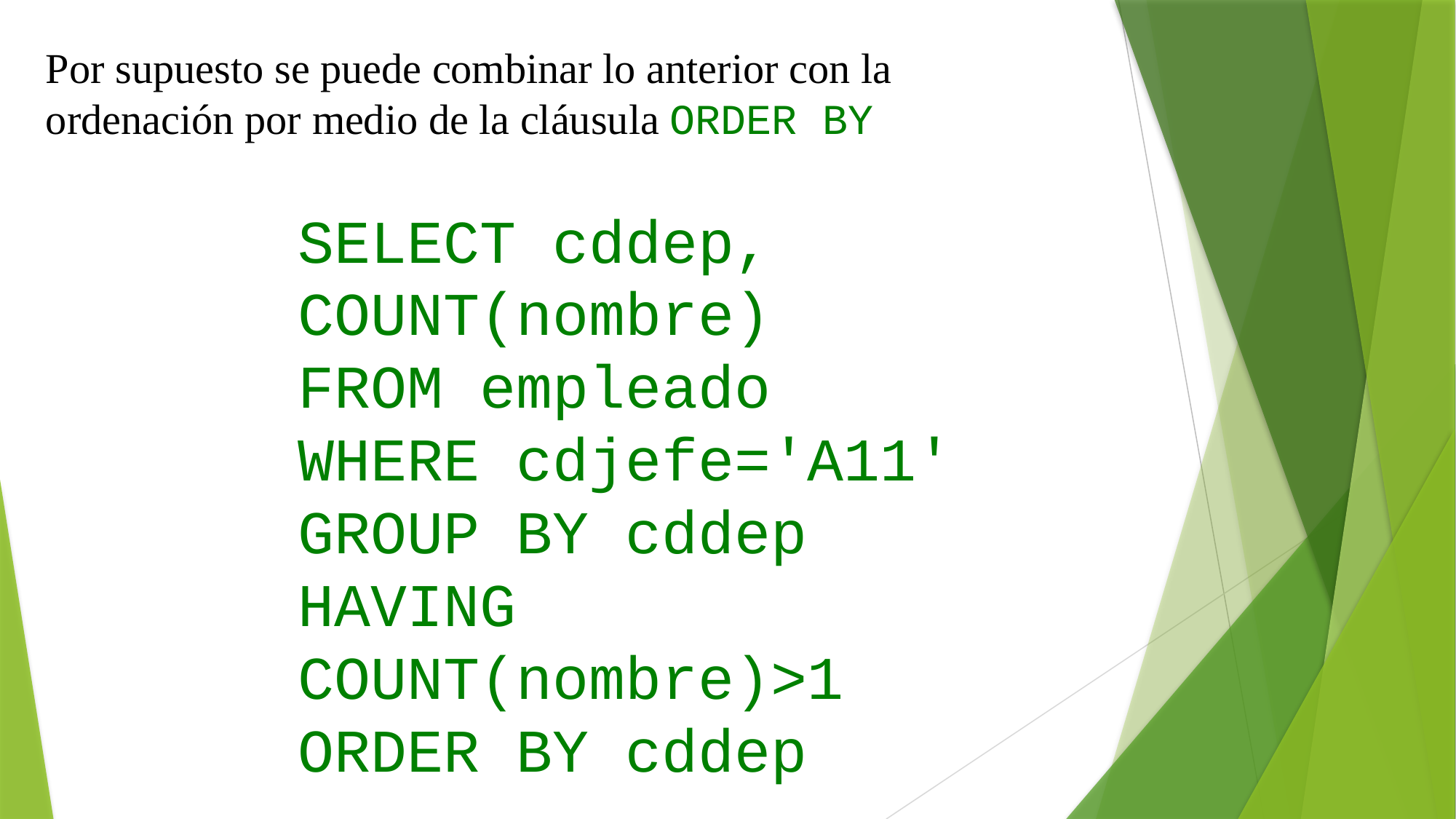

Por supuesto se puede combinar lo anterior con la ordenación por medio de la cláusula ORDER BY
SELECT cddep, COUNT(nombre)
FROM empleado
WHERE cdjefe='A11'
GROUP BY cddep
HAVING COUNT(nombre)>1
ORDER BY cddep